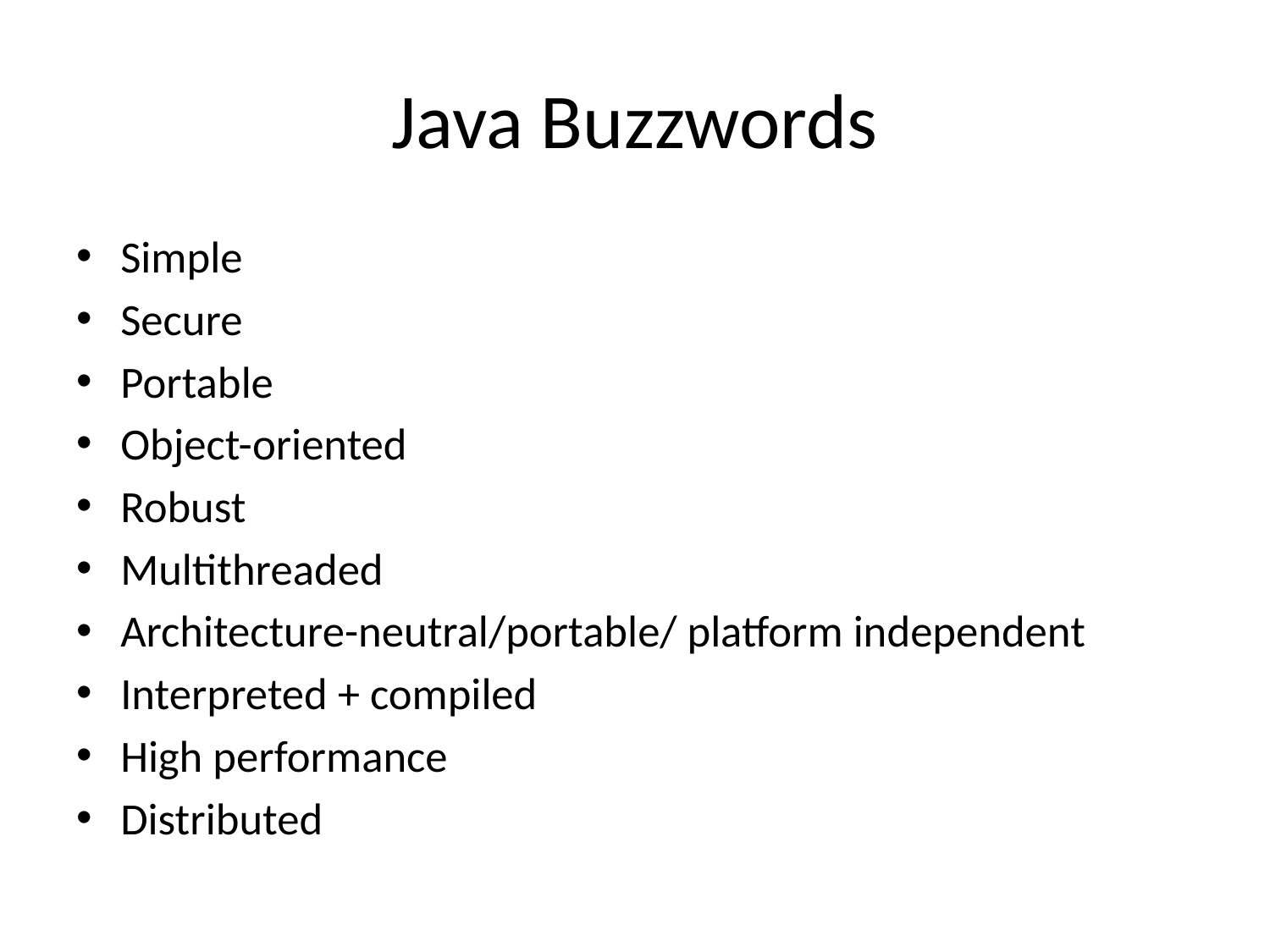

# Java Buzzwords
Simple
Secure
Portable
Object-oriented
Robust
Multithreaded
Architecture-neutral/portable/ platform independent
Interpreted + compiled
High performance
Distributed